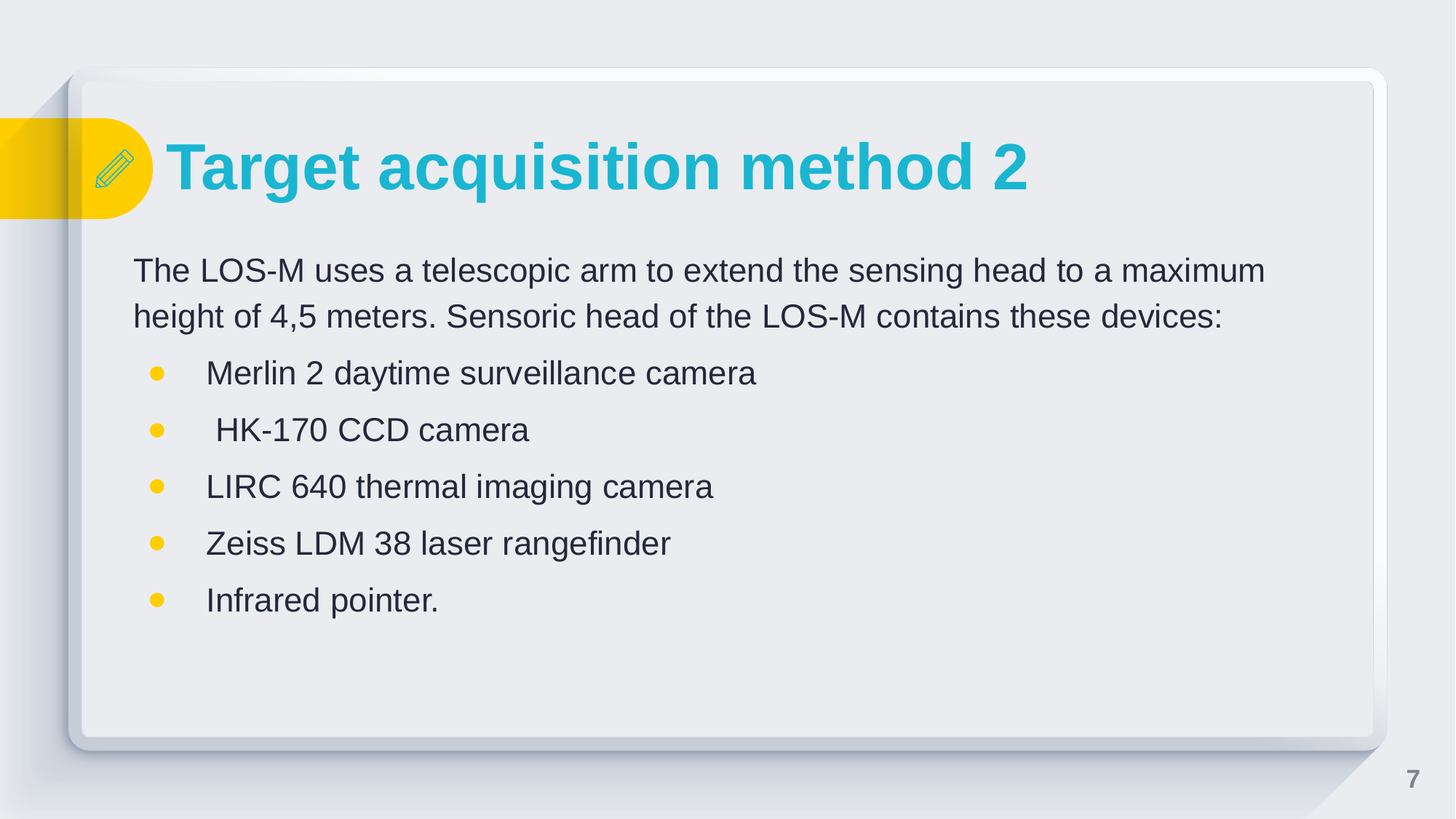

# Target acquisition method 2

The LOS-M uses a telescopic arm to extend the sensing head to a maximum height of 4,5 meters. Sensoric head of the LOS-M contains these devices:
Merlin 2 daytime surveillance camera
 HK-170 CCD camera
LIRC 640 thermal imaging camera
Zeiss LDM 38 laser rangefinder
Infrared pointer.

7